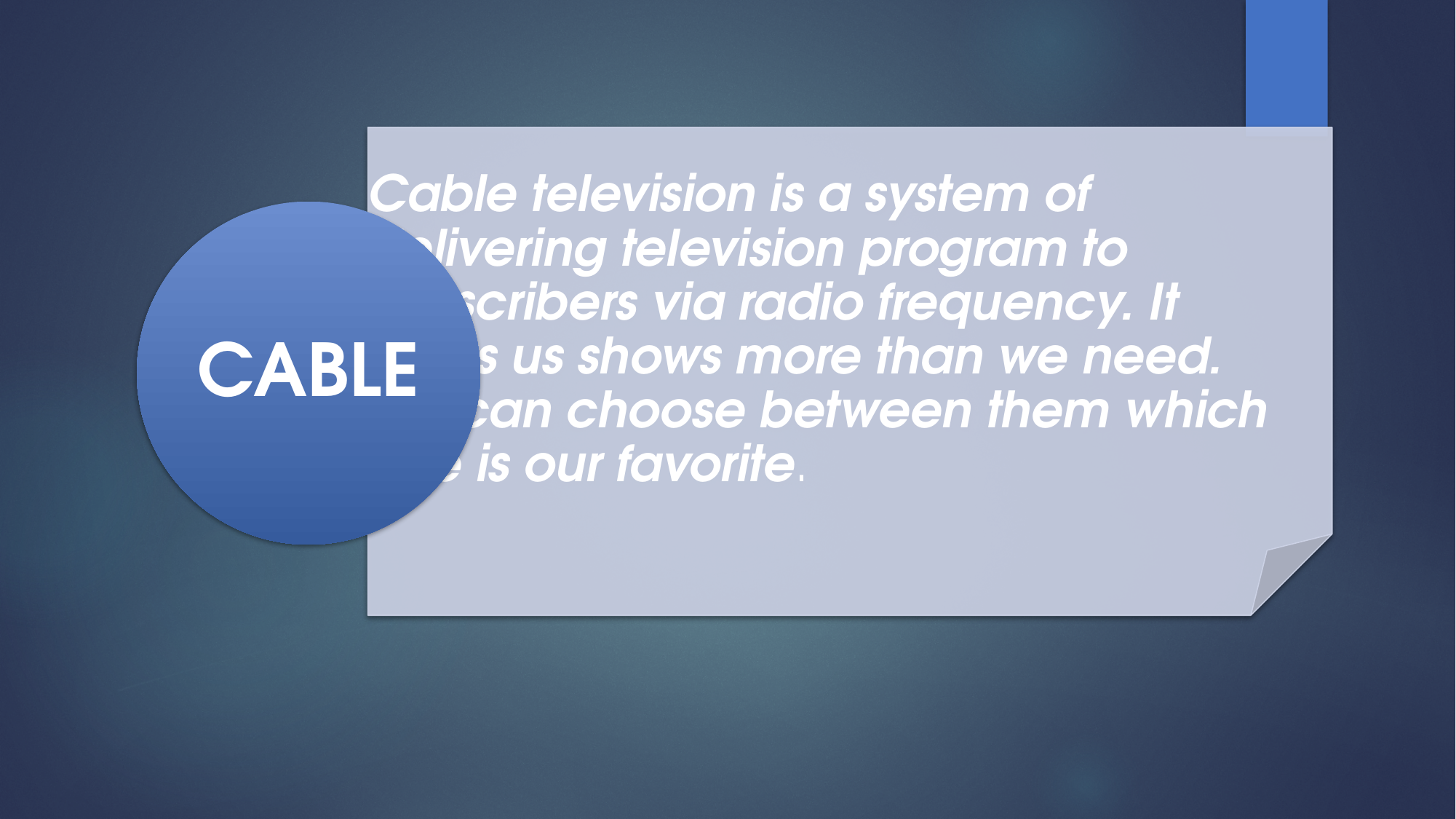

Cable television is a system of delivering television program to  subscribers via radio frequency. It offers us shows more than we need. We can choose between them which one is our favorite.
CABLE